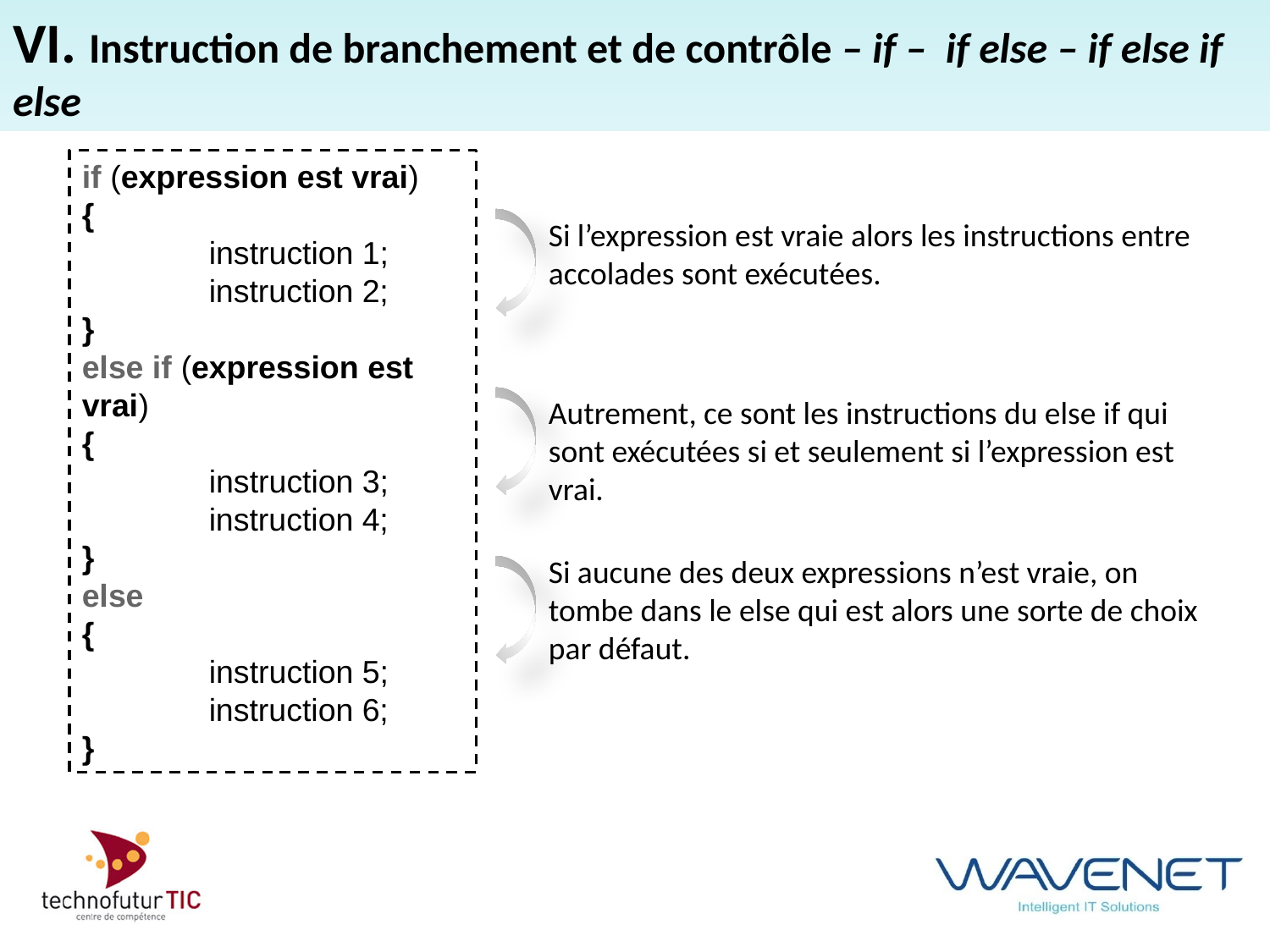

VI. Instruction de branchement et de contrôle – if –  if else – if else if else
if (expression est vrai)
{
	instruction 1;
	instruction 2;
}
else if (expression est vrai)
{
	instruction 3;
	instruction 4;
}
else
{
	instruction 5;
	instruction 6;
}
Si l’expression est vraie alors les instructions entre accolades sont exécutées.

Autrement, ce sont les instructions du else if qui sont exécutées si et seulement si l’expression est vrai.

Si aucune des deux expressions n’est vraie, on tombe dans le else qui est alors une sorte de choix par défaut.